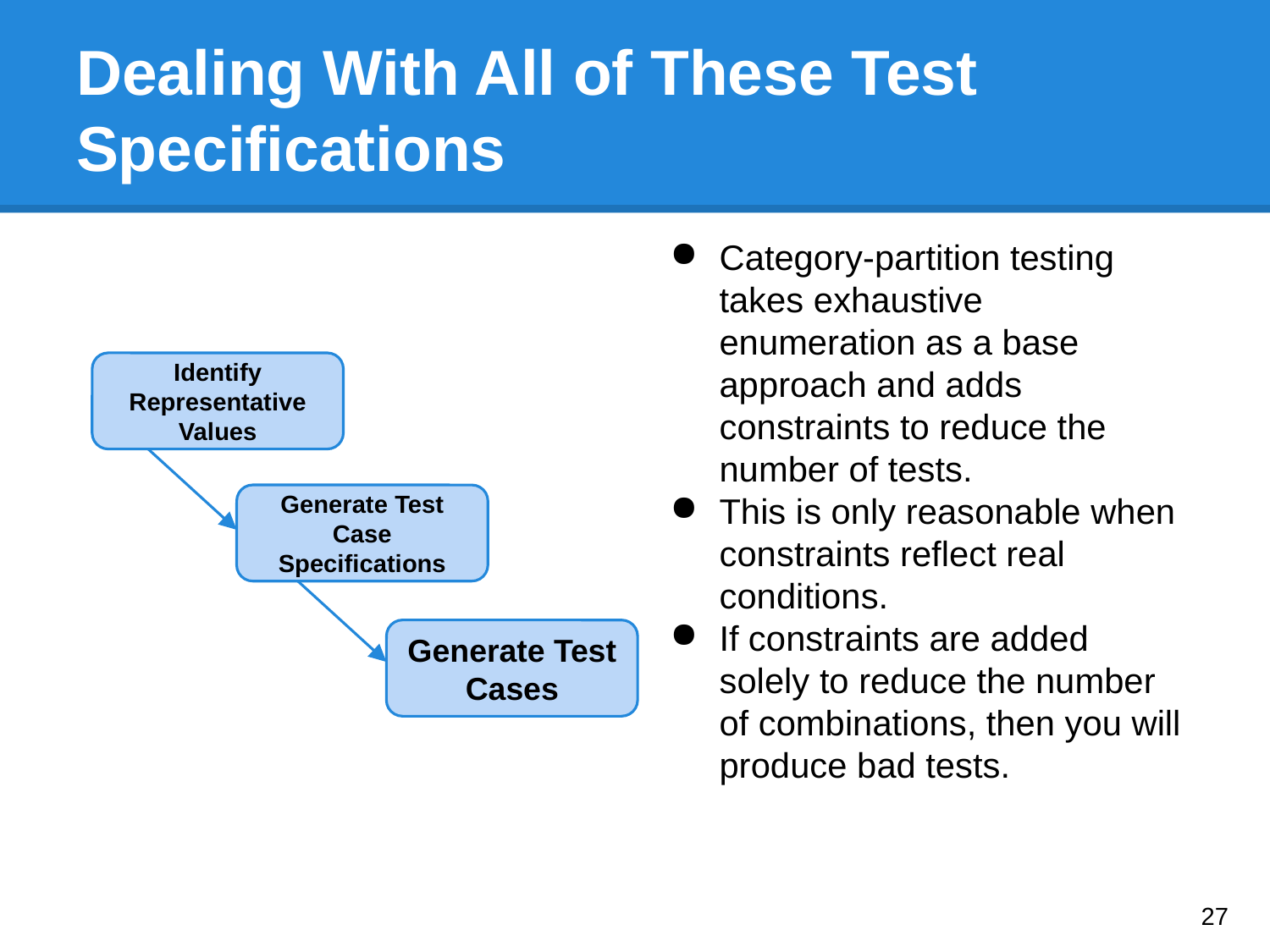

# Dealing With All of These Test Specifications
Category-partition testing takes exhaustive enumeration as a base approach and adds constraints to reduce the number of tests.
This is only reasonable when constraints reflect real conditions.
If constraints are added solely to reduce the number of combinations, then you will produce bad tests.
Identify Representative Values
Generate Test Case Specifications
Generate Test Cases
27